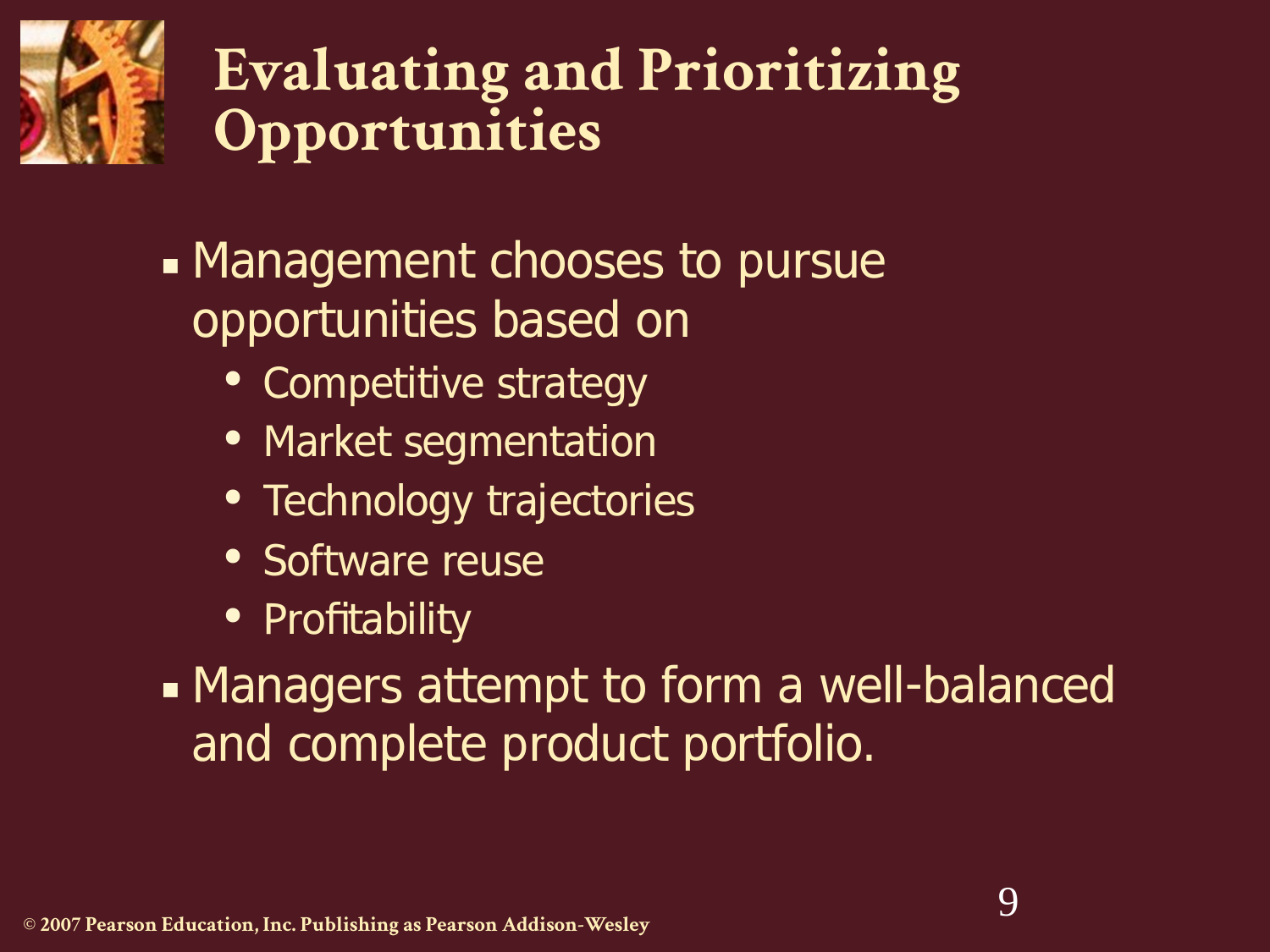

# Evaluating and Prioritizing Opportunities
Management chooses to pursue opportunities based on
Competitive strategy
Market segmentation
Technology trajectories
Software reuse
Profitability
Managers attempt to form a well-balanced and complete product portfolio.
9